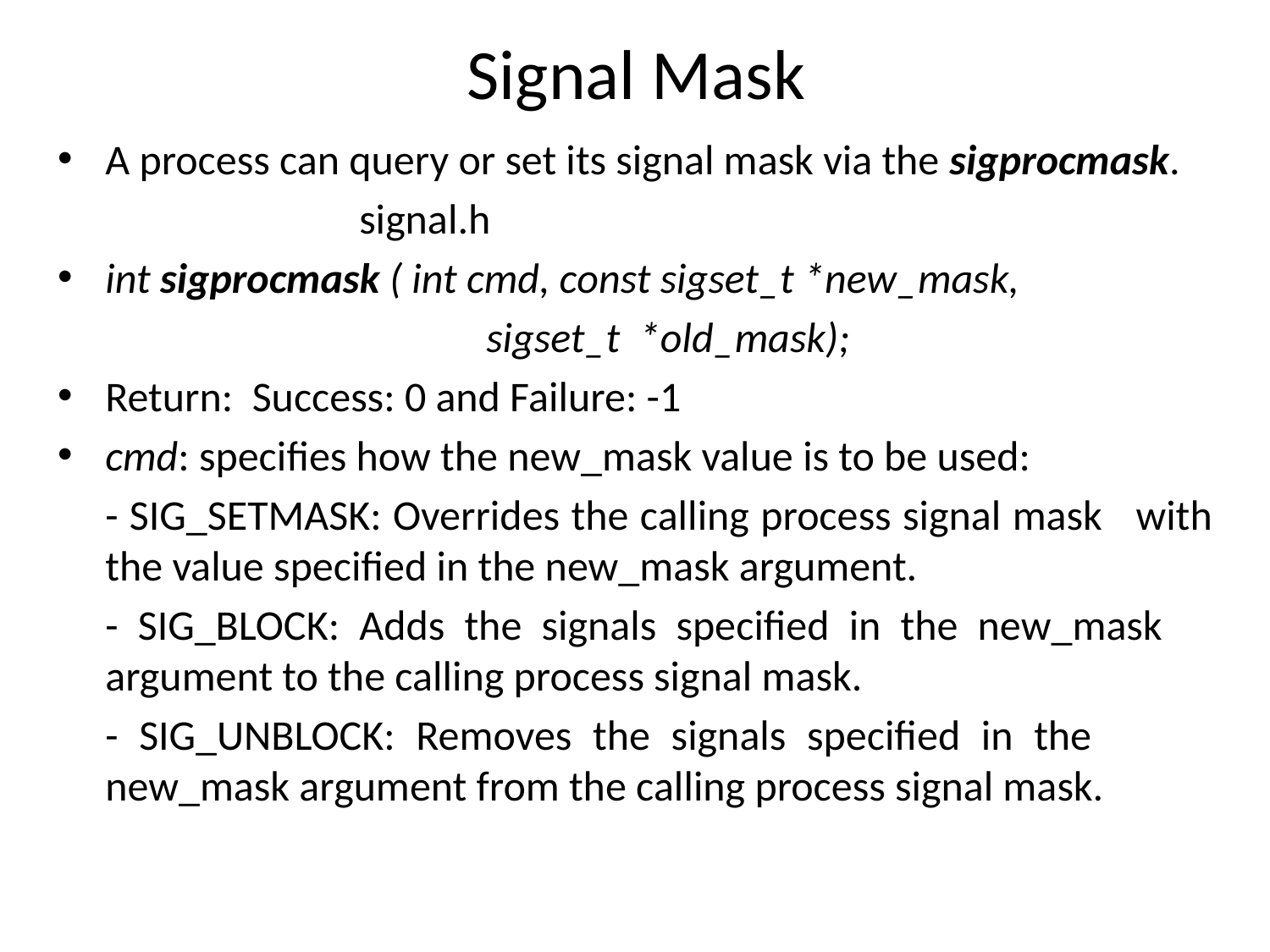

# Signal Mask
A process can query or set its signal mask via the sigprocmask.
			signal.h
int sigprocmask ( int cmd, const sigset_t *new_mask,
				sigset_t  *old_mask);
Return:  Success: 0 and Failure: -1
cmd: specifies how the new_mask value is to be used:
	- SIG_SETMASK: Overrides the calling process signal mask 	with the value specified in the new_mask argument.
	- SIG_BLOCK: Adds the signals specified in the new_mask 	argument to the calling process signal mask.
	- SIG_UNBLOCK: Removes the signals specified in the 	new_mask argument from the calling process signal mask.